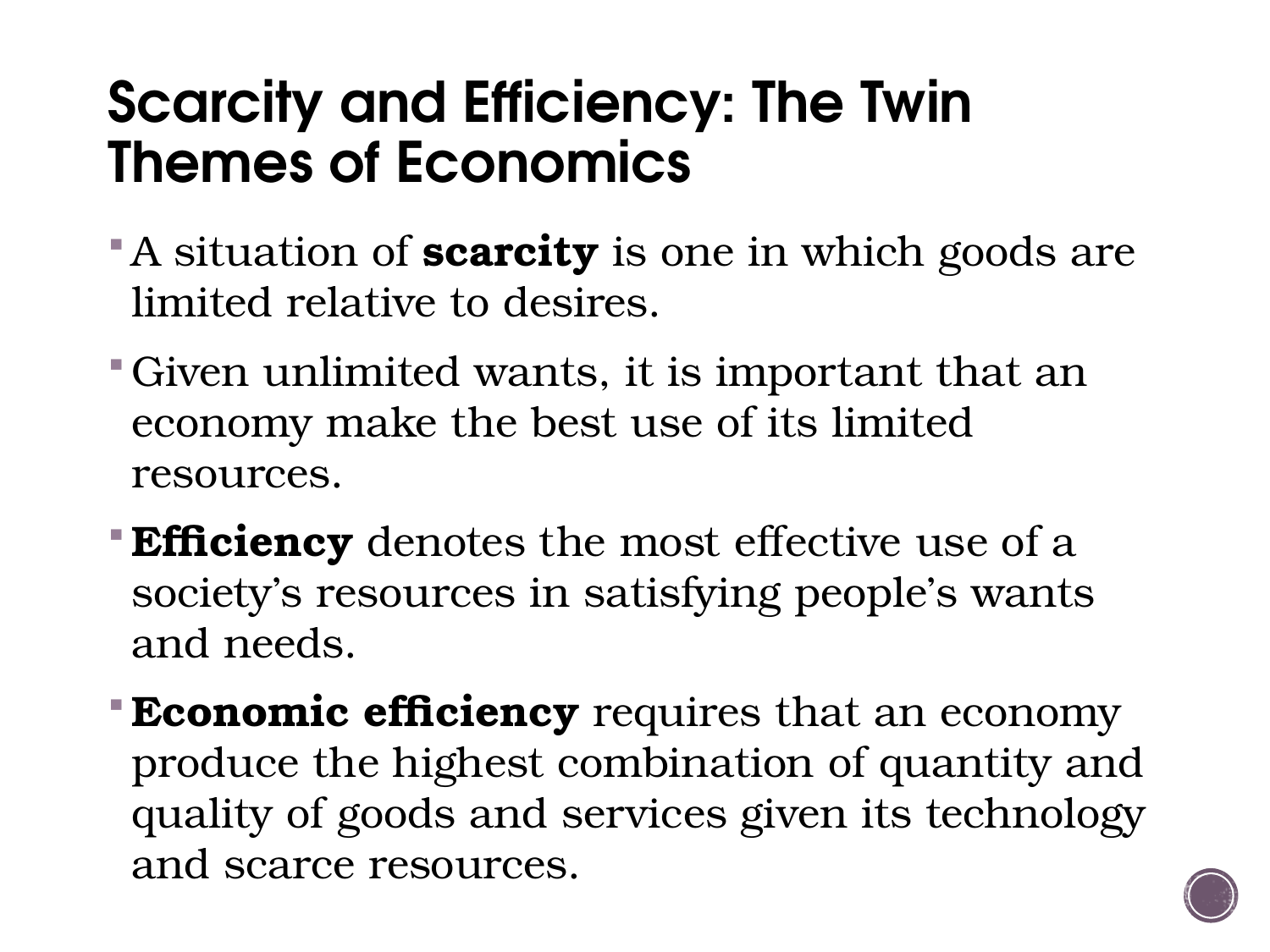

# Scarcity and Efficiency: The Twin Themes of Economics
A situation of scarcity is one in which goods are limited relative to desires.
Given unlimited wants, it is important that an economy make the best use of its limited resources.
Efficiency denotes the most effective use of a society’s resources in satisfying people’s wants and needs.
Economic efficiency requires that an economy produce the highest combination of quantity and quality of goods and services given its technology and scarce resources.